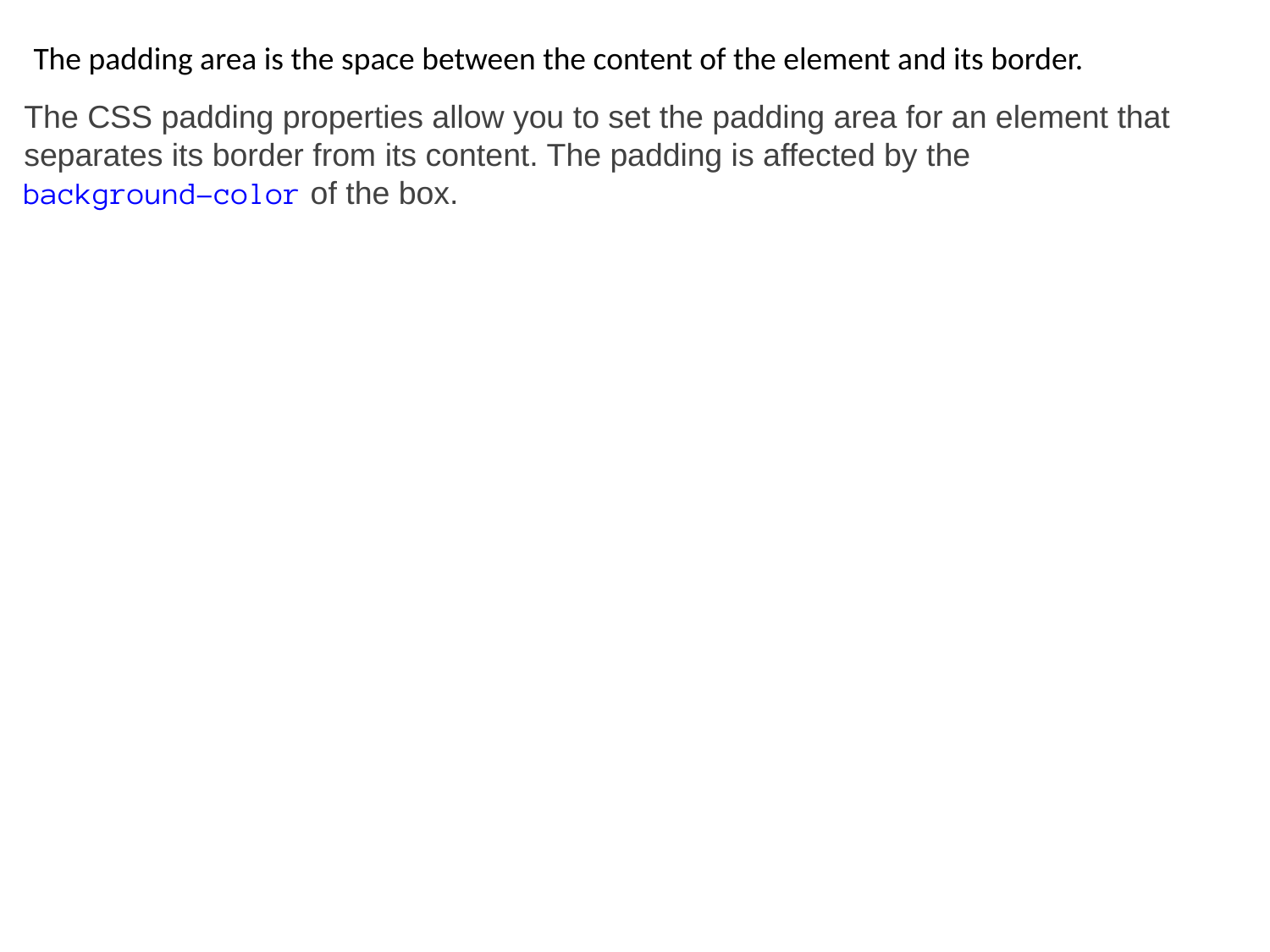

The padding area is the space between the content of the element and its border.
The CSS padding properties allow you to set the padding area for an element that separates its border from its content. The padding is affected by the background-color of the box.